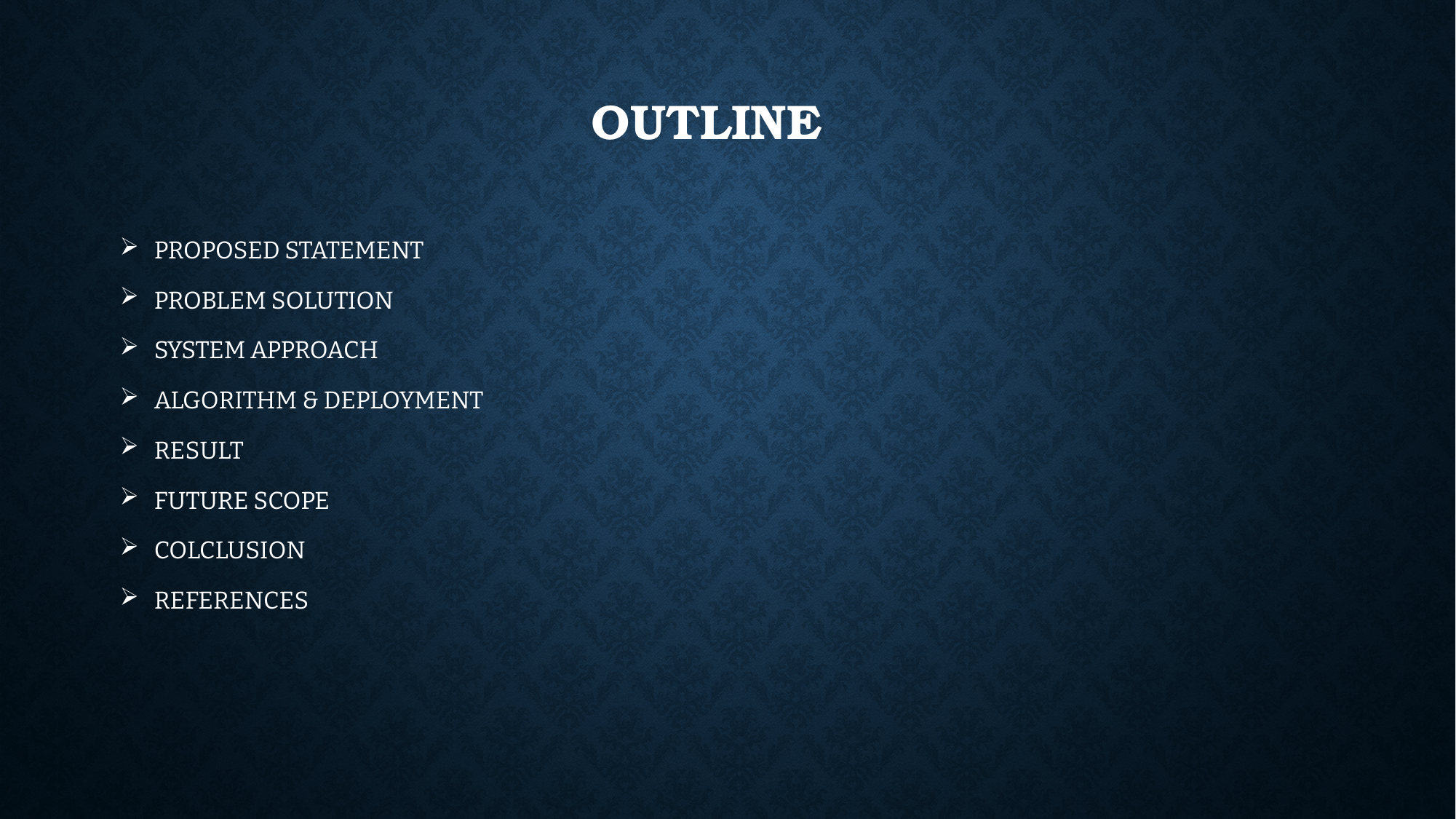

# OUTLINE
PROPOSED STATEMENT
PROBLEM SOLUTION
SYSTEM APPROACH
ALGORITHM & DEPLOYMENT
RESULT
FUTURE SCOPE
COLCLUSION
REFERENCES